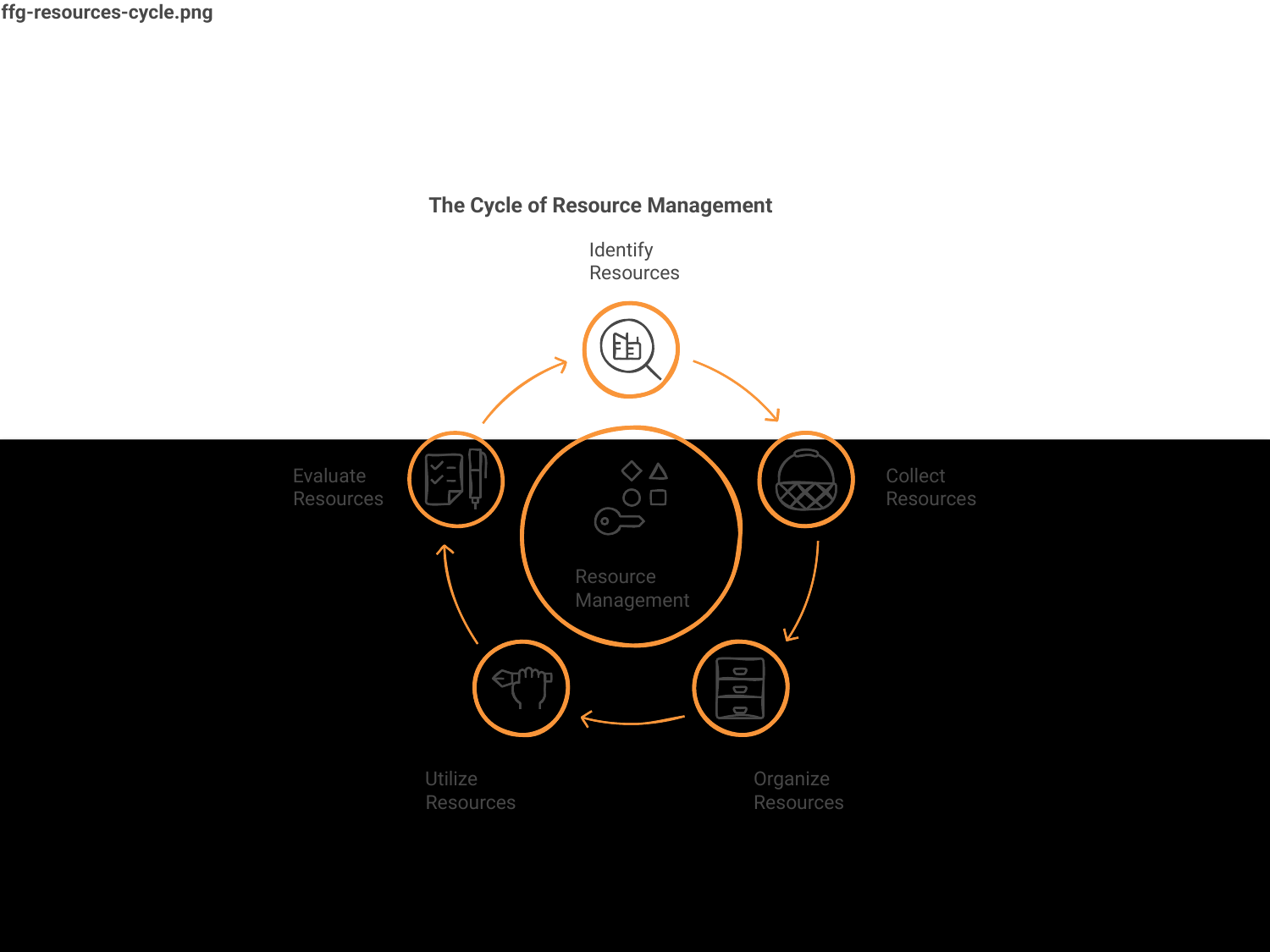

ffg-resources-cycle.png
The Cycle of Resource Management
Identify
Resources

Evaluate
Resources
Collect
Resources

Resource
Management

Utilize
Resources
Organize
Resources